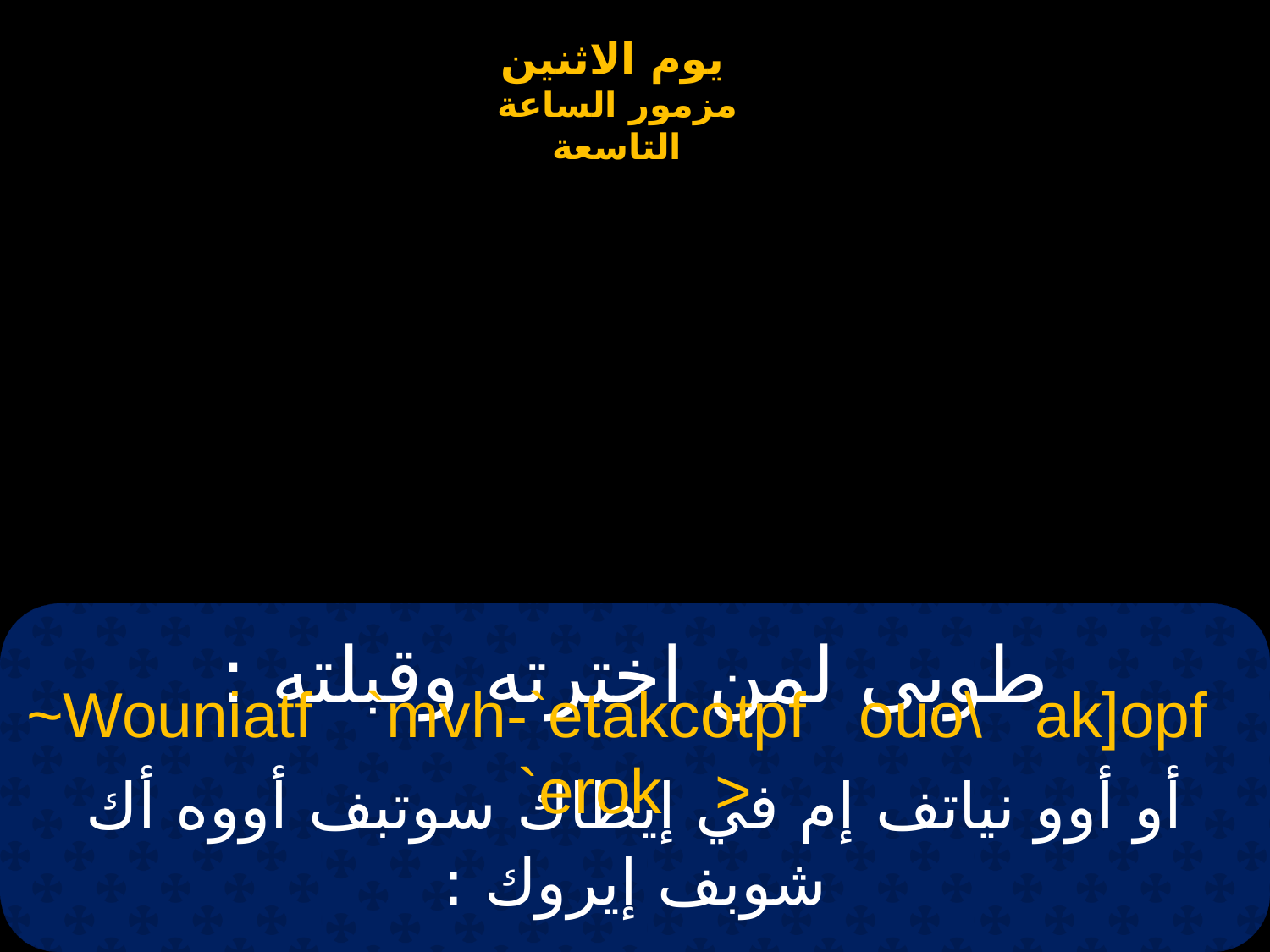

# طوبى لمن اخترته وقبلته :
~Wouniatf   `mvh-`etakcotpf   ouo\   ak]opf   `erok   >
أو أوو نياتف إم في إيطاك سوتبف أووه أك شوبف إيروك :